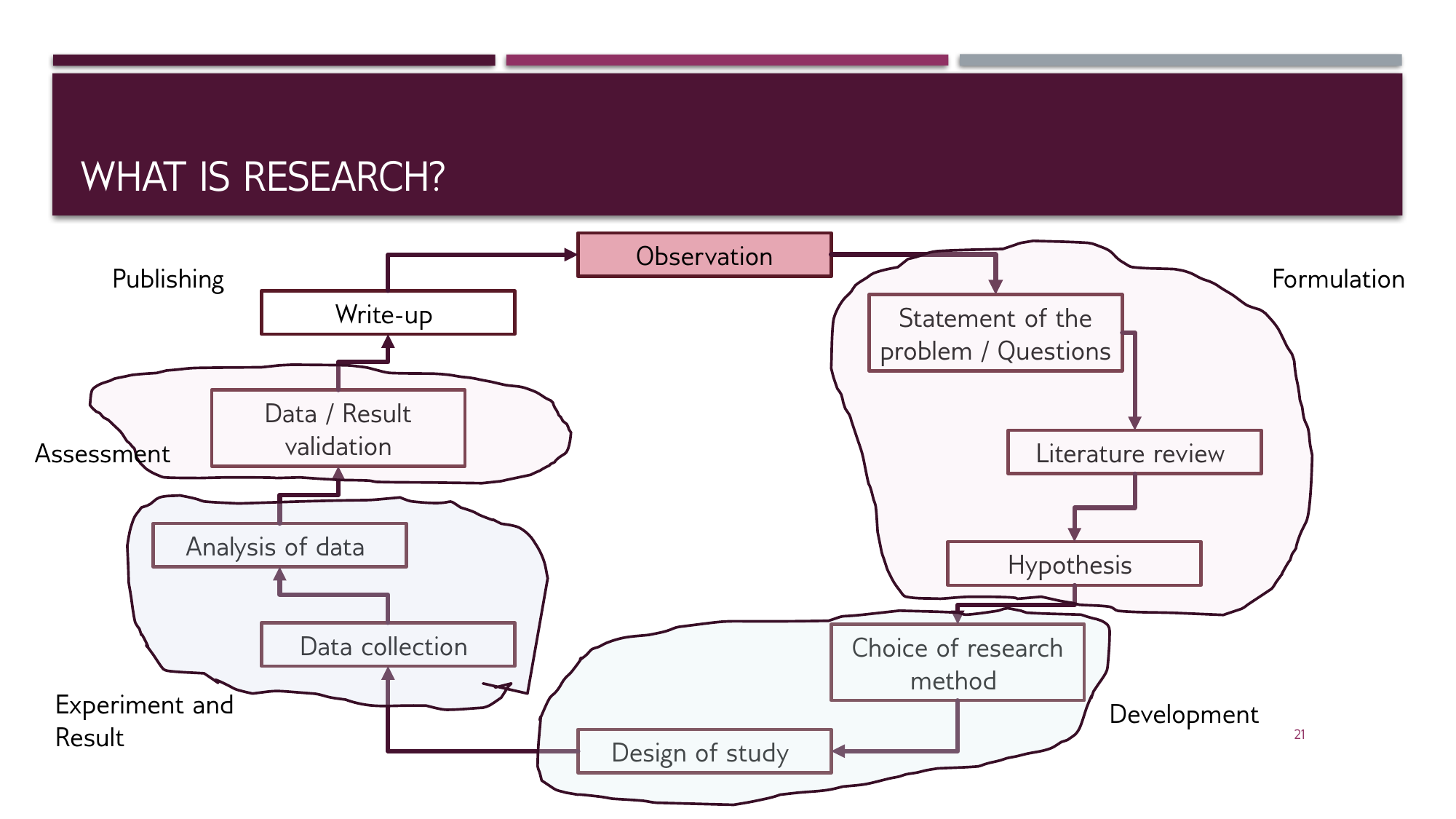

# What is research?
Observation

Publishing
Formulation
Write-up
Statement of the problem / Questions

Data / Result validation
Assessment
Literature review

Analysis of data
Hypothesis

Data collection
Choice of research method
Experiment and
Result
Development
21
Design of study